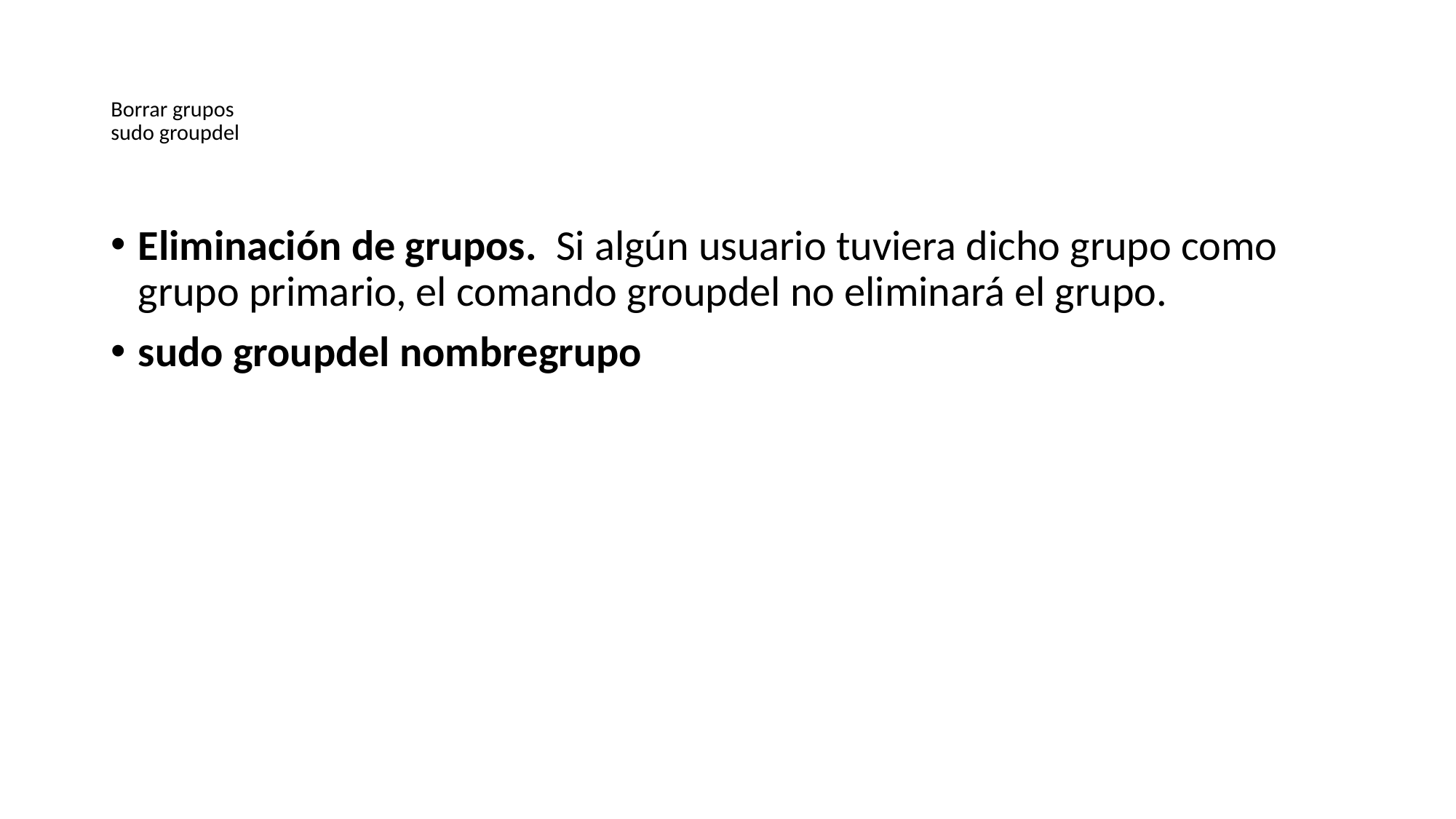

# Borrar grupos sudo groupdel
Eliminación de grupos.  Si algún usuario tuviera dicho grupo como grupo primario, el comando groupdel no eliminará el grupo.
sudo groupdel nombregrupo